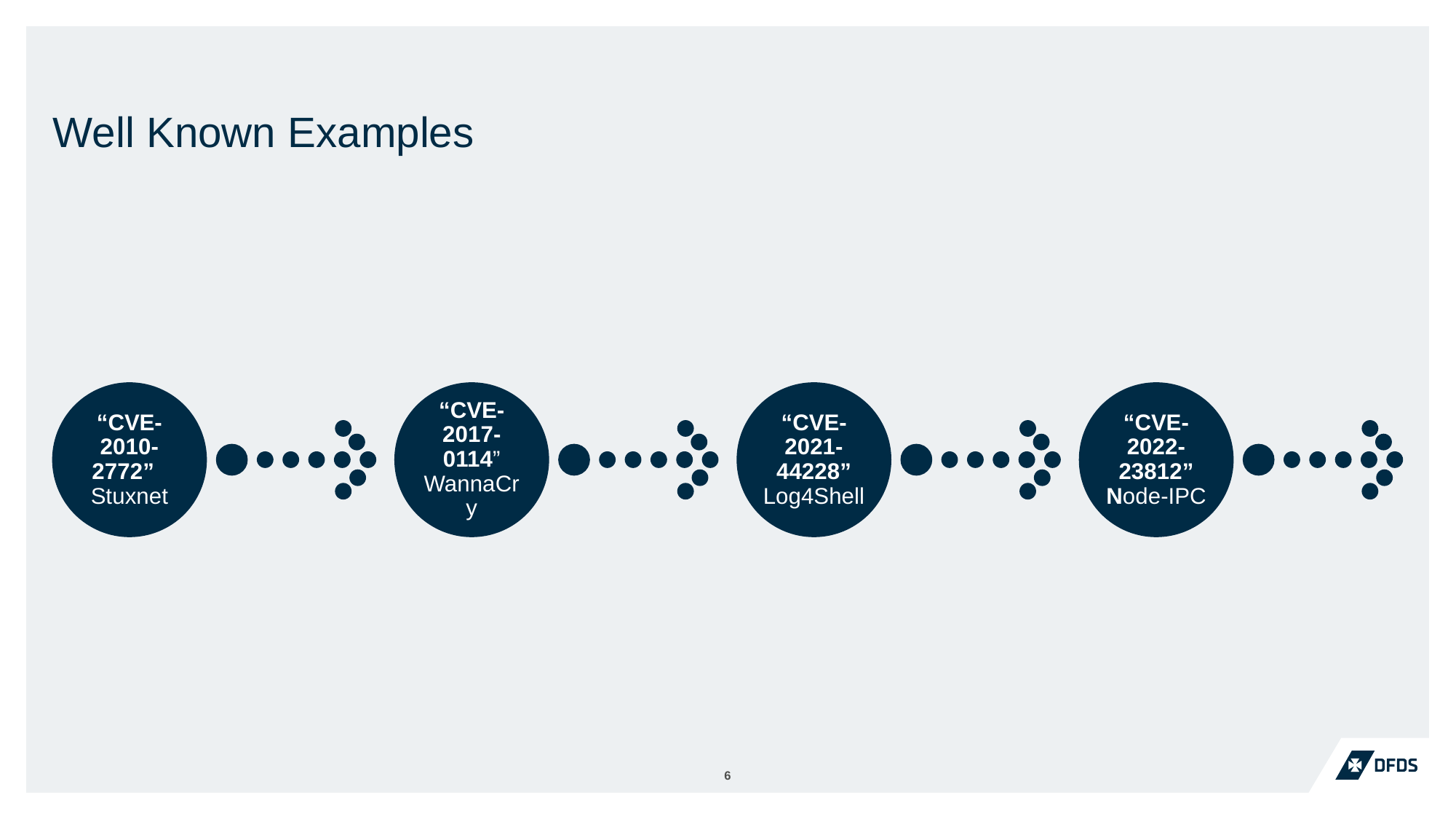

# Well Known Examples
“CVE-2010-2772”   Stuxnet
“CVE-2017-0114” WannaCry
“CVE-2021-44228” Log4Shell
“CVE-2022-23812” Node-IPC

6